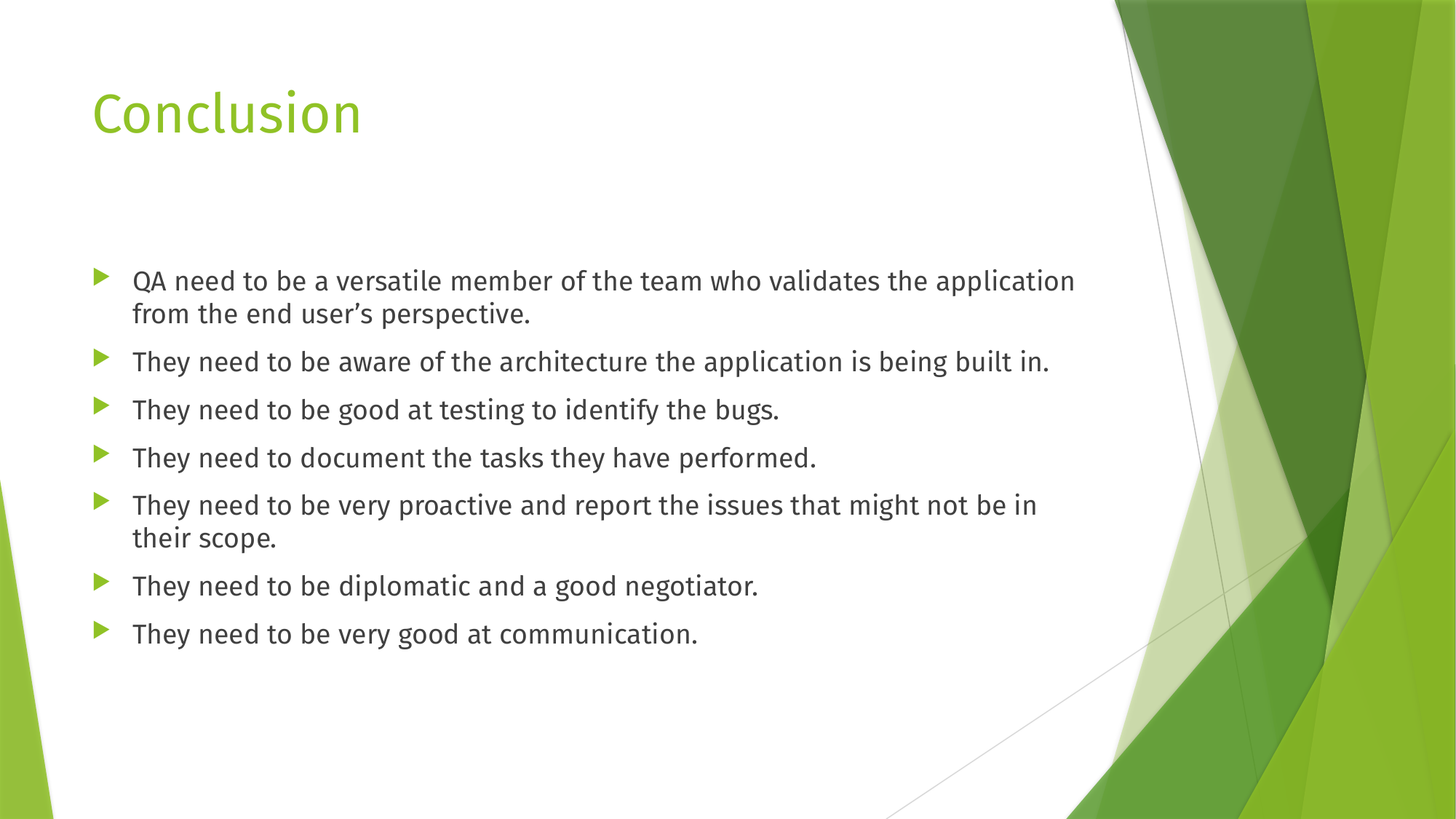

# Conclusion
QA need to be a versatile member of the team who validates the application from the end user’s perspective.
They need to be aware of the architecture the application is being built in.
They need to be good at testing to identify the bugs.
They need to document the tasks they have performed.
They need to be very proactive and report the issues that might not be in their scope.
They need to be diplomatic and a good negotiator.
They need to be very good at communication.